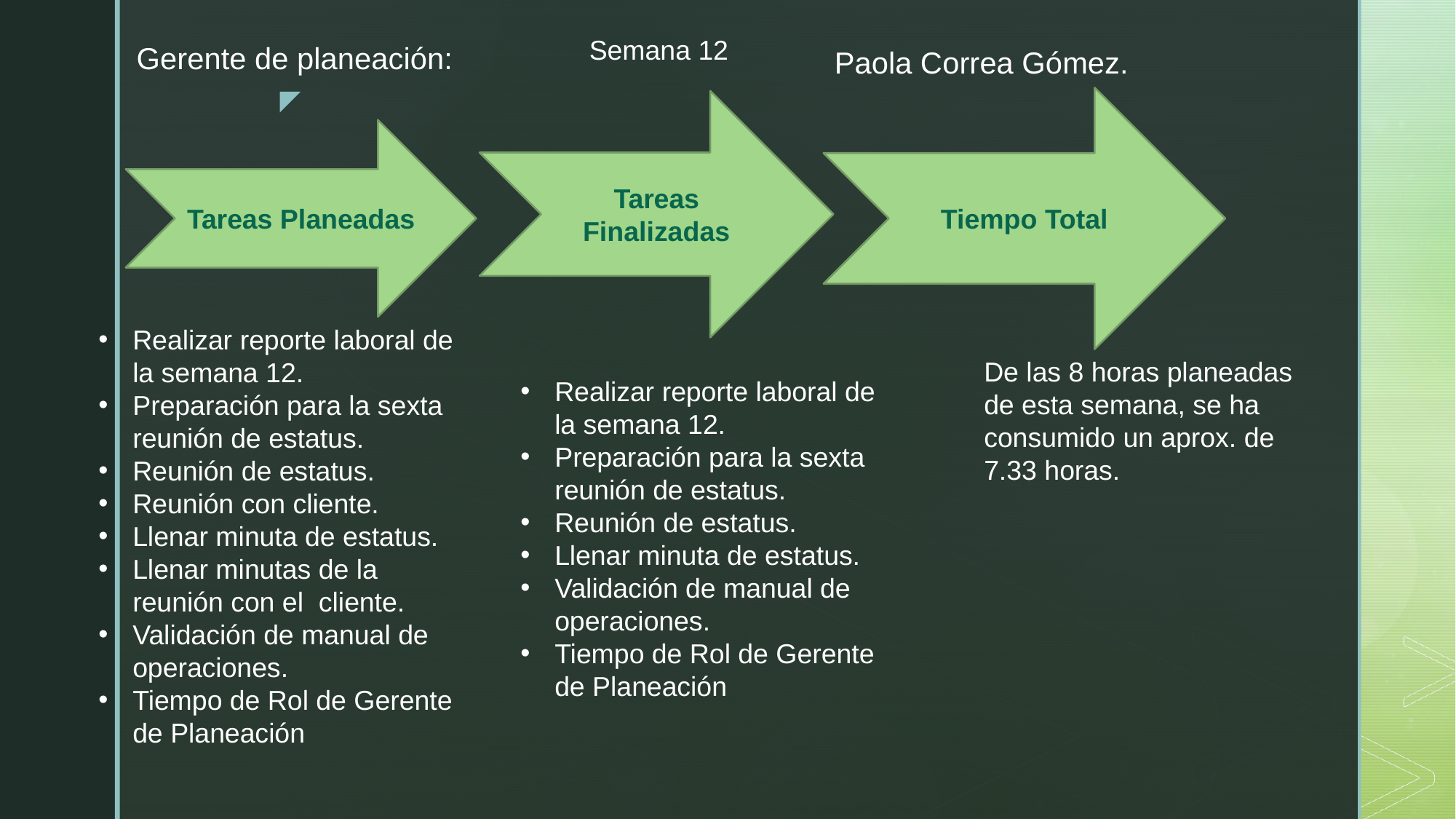

Semana 12
Gerente de planeación:
Paola Correa Gómez.
Tiempo Total
Tareas Finalizadas
Tareas Planeadas
Realizar reporte laboral de la semana 12.
Preparación para la sexta reunión de estatus.
Reunión de estatus.
Reunión con cliente.
Llenar minuta de estatus.
Llenar minutas de la reunión con el  cliente.
Validación de manual de operaciones.
Tiempo de Rol de Gerente de Planeación
De las 8 horas planeadas de esta semana, se ha consumido un aprox. de    7.33 horas.

Realizar reporte laboral de la semana 12.
Preparación para la sexta reunión de estatus.
Reunión de estatus.
Llenar minuta de estatus.
Validación de manual de operaciones.
Tiempo de Rol de Gerente de Planeación